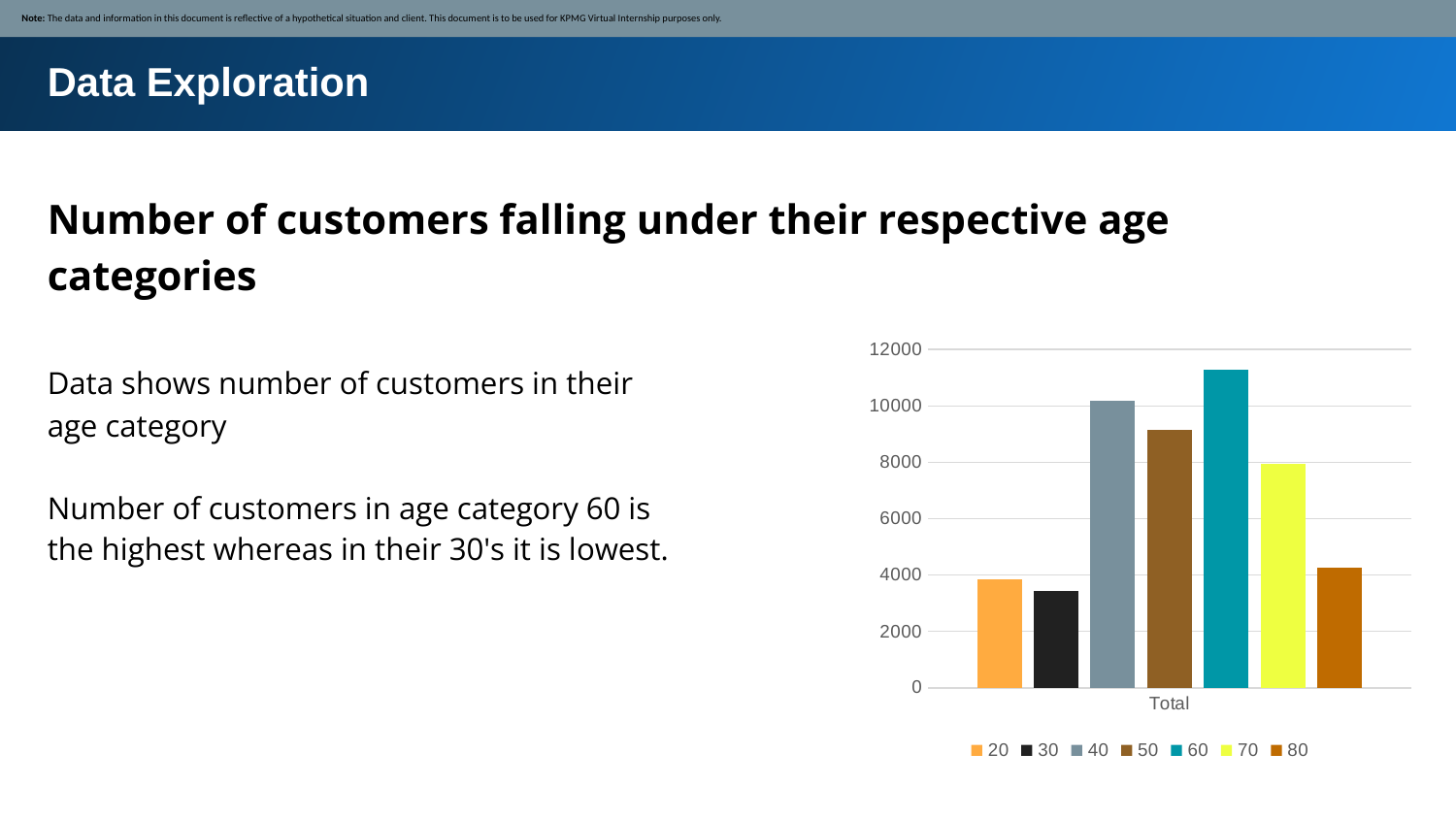

Note: The data and information in this document is reflective of a hypothetical situation and client. This document is to be used for KPMG Virtual Internship purposes only.
Data Exploration
Number of customers falling under their respective age categories

### Chart

| Category | 20 | 30 | 40 | 50 | 60 | 70 | 80 |
|---|---|---|---|---|---|---|---|
| Total | 3846.0 | 3420.0 | 10175.0 | 9162.0 | 11269.0 | 7957.0 | 4267.0 |
Data shows number of customers in their age category

Number of customers in age category 60 is the highest whereas in their 30's it is lowest.